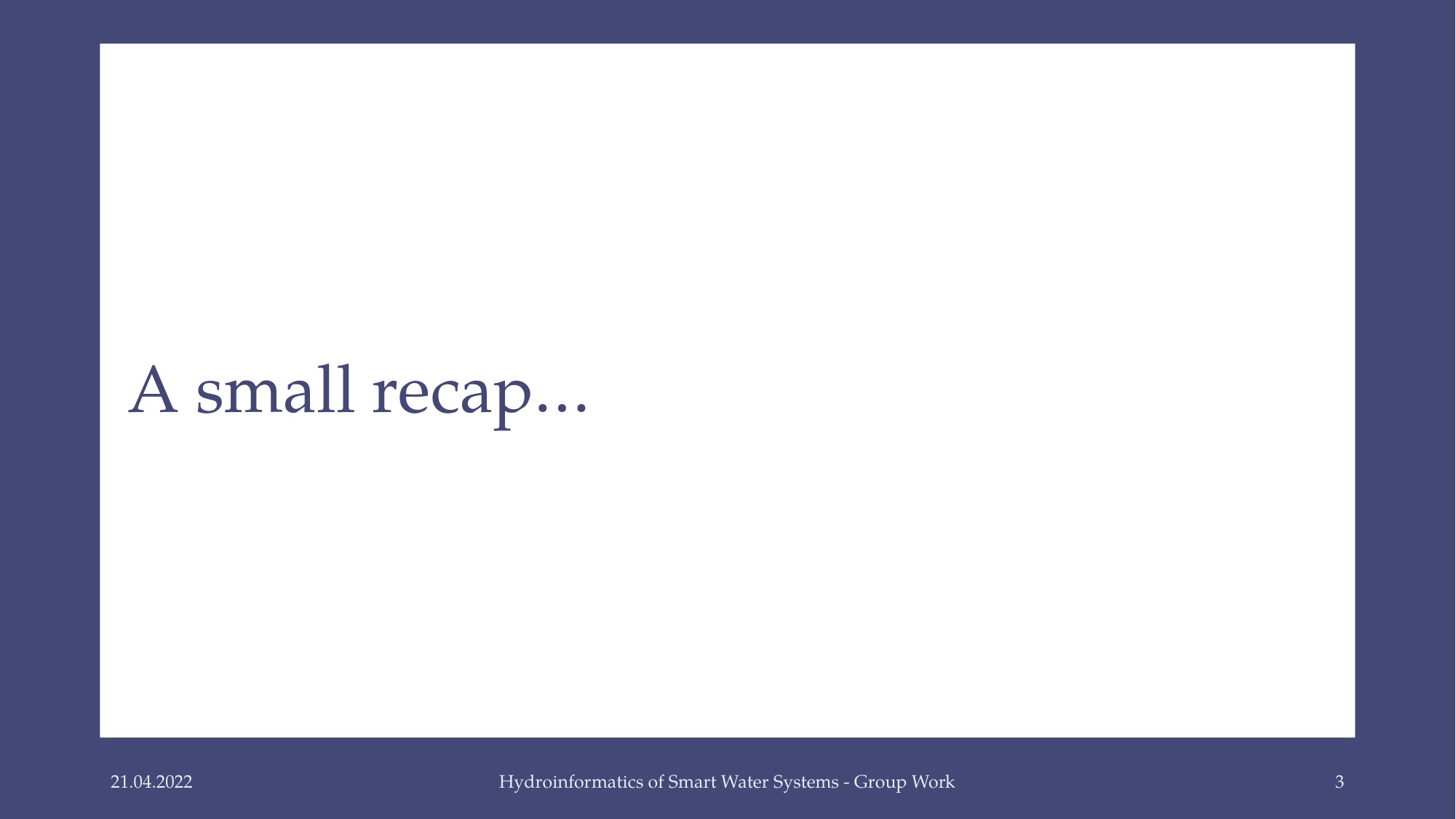

# A small recap…
Hydroinformatics of Smart Water Systems - Group Work
21.04.2022
3